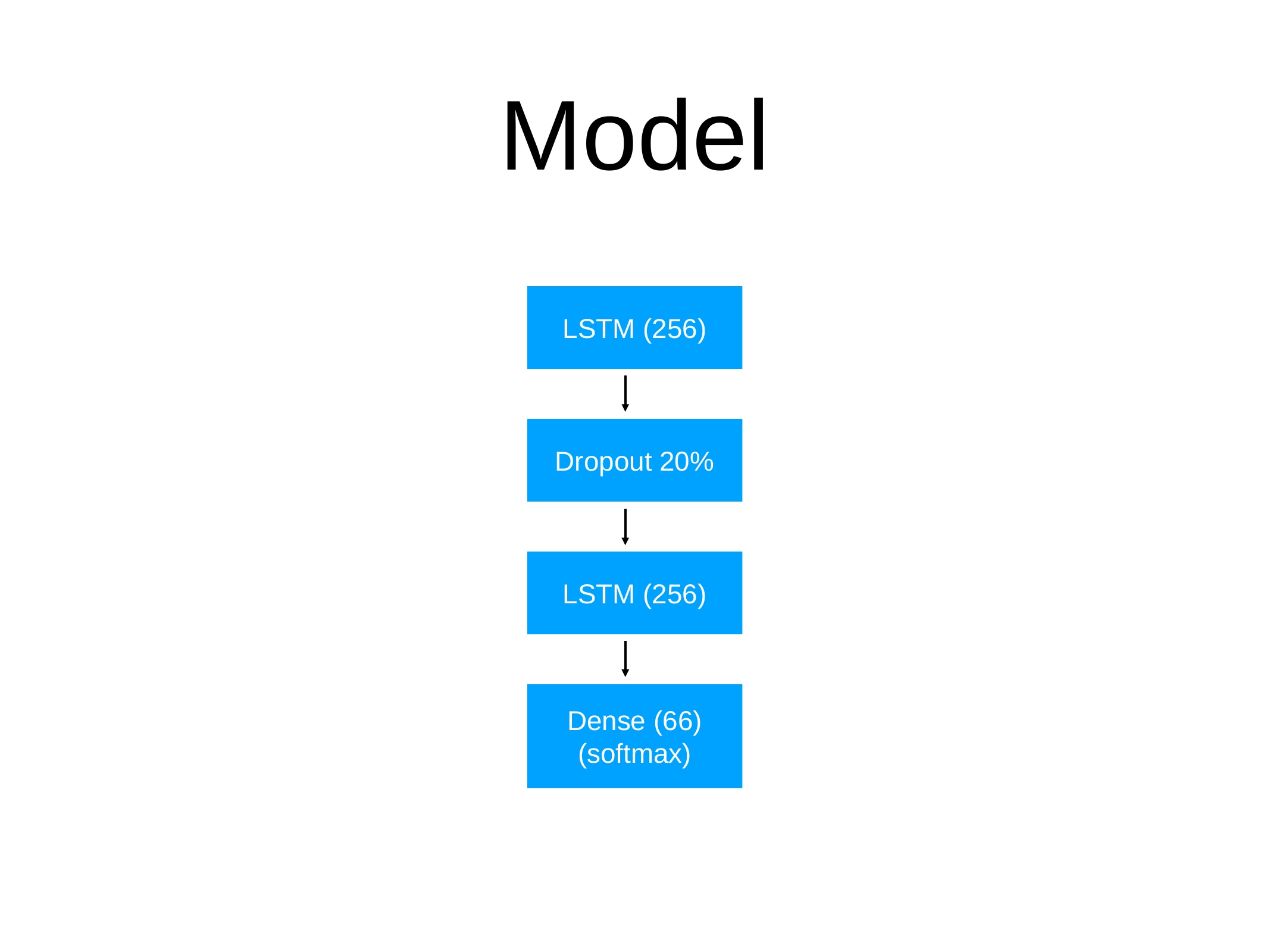

# Model
LSTM (256)

Dropout 20%

LSTM (256)

Dense (66)
(softmax)